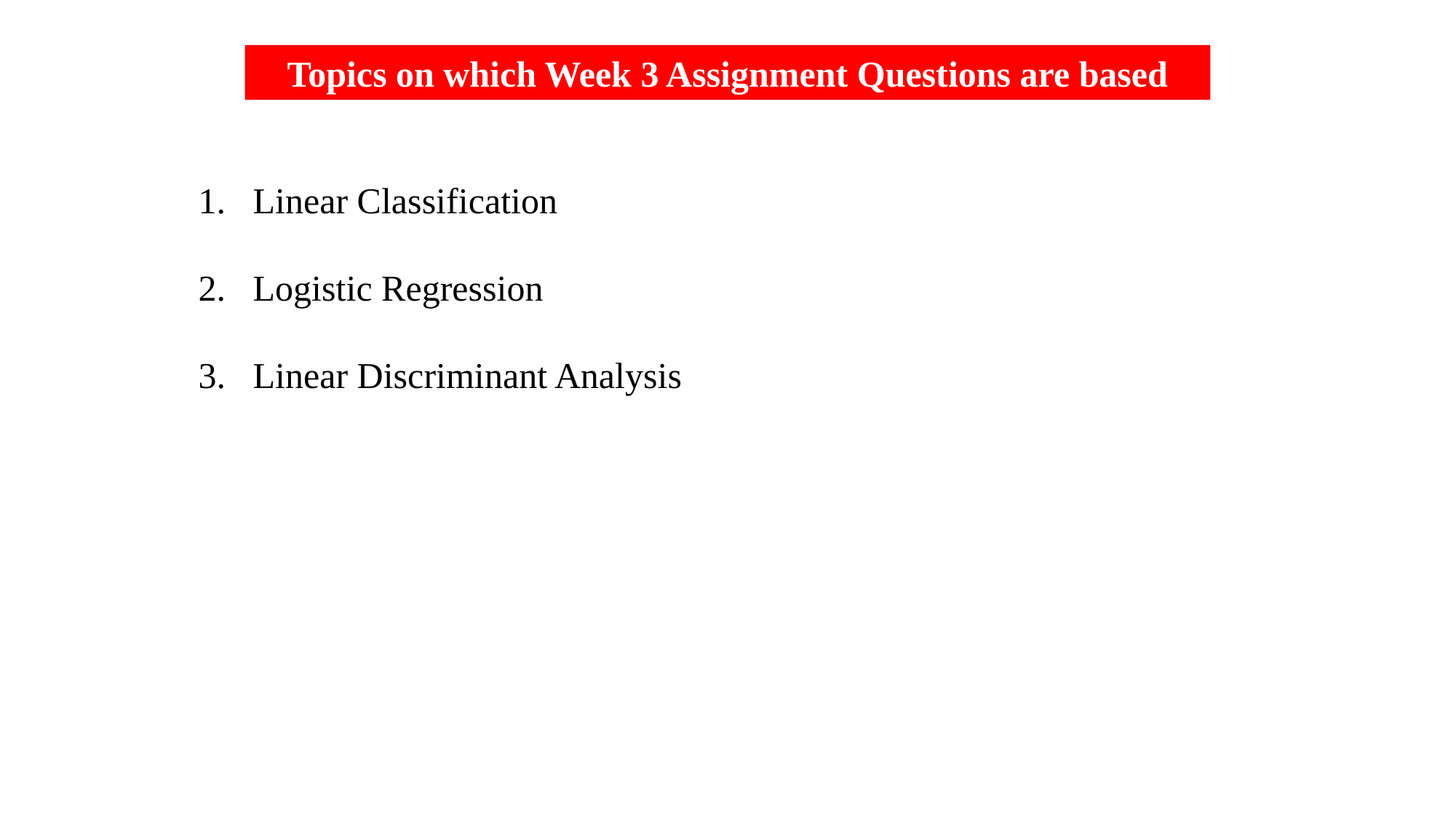

Topics on which Week 3 Assignment Questions are based
Linear Classification

Logistic Regression

Linear Discriminant Analysis